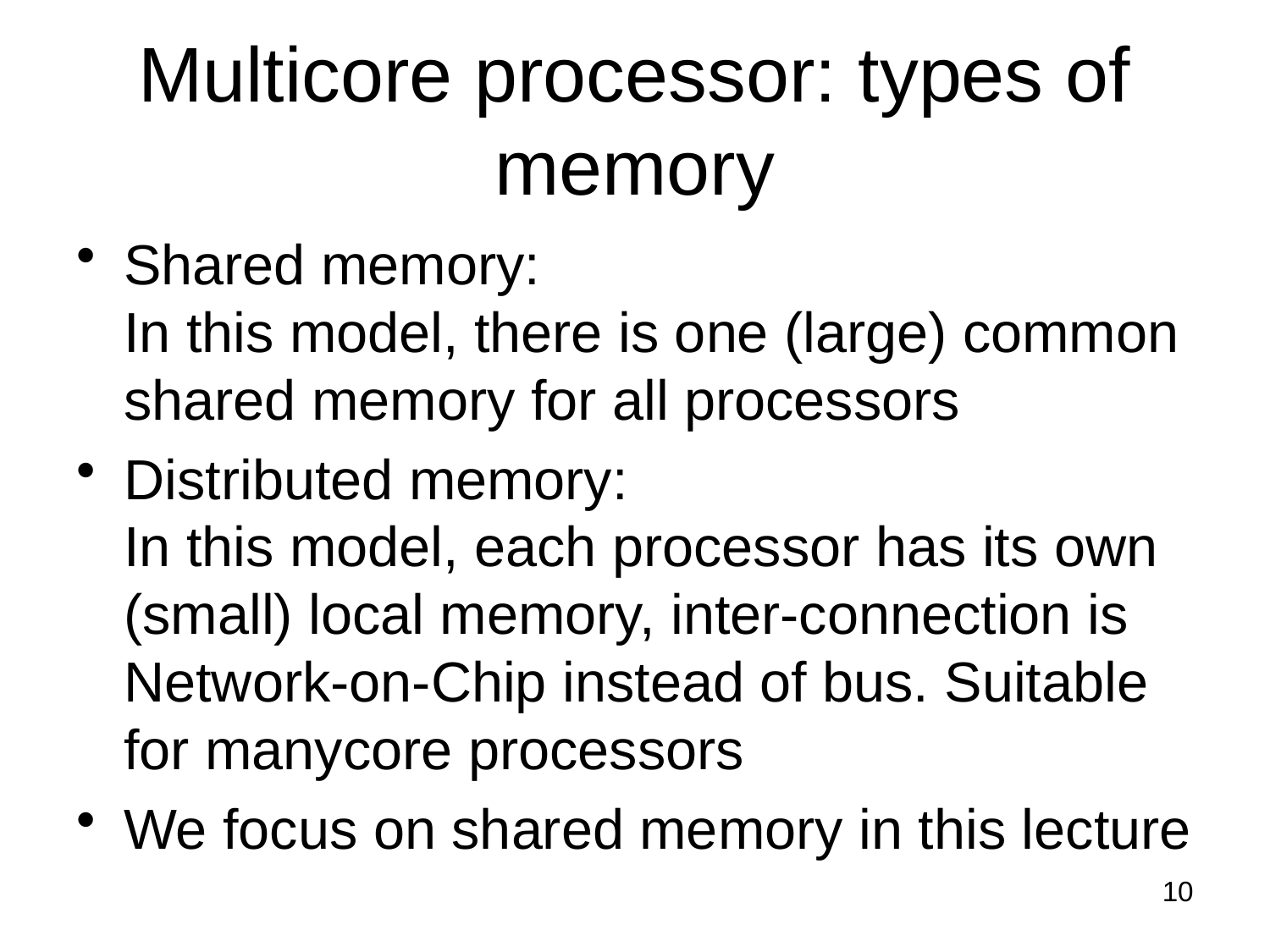

# Multicore processor: types of memory
Shared memory:
In this model, there is one (large) common shared memory for all processors
Distributed memory:
In this model, each processor has its own (small) local memory, inter-connection is Network-on-Chip instead of bus. Suitable for manycore processors
We focus on shared memory in this lecture
10